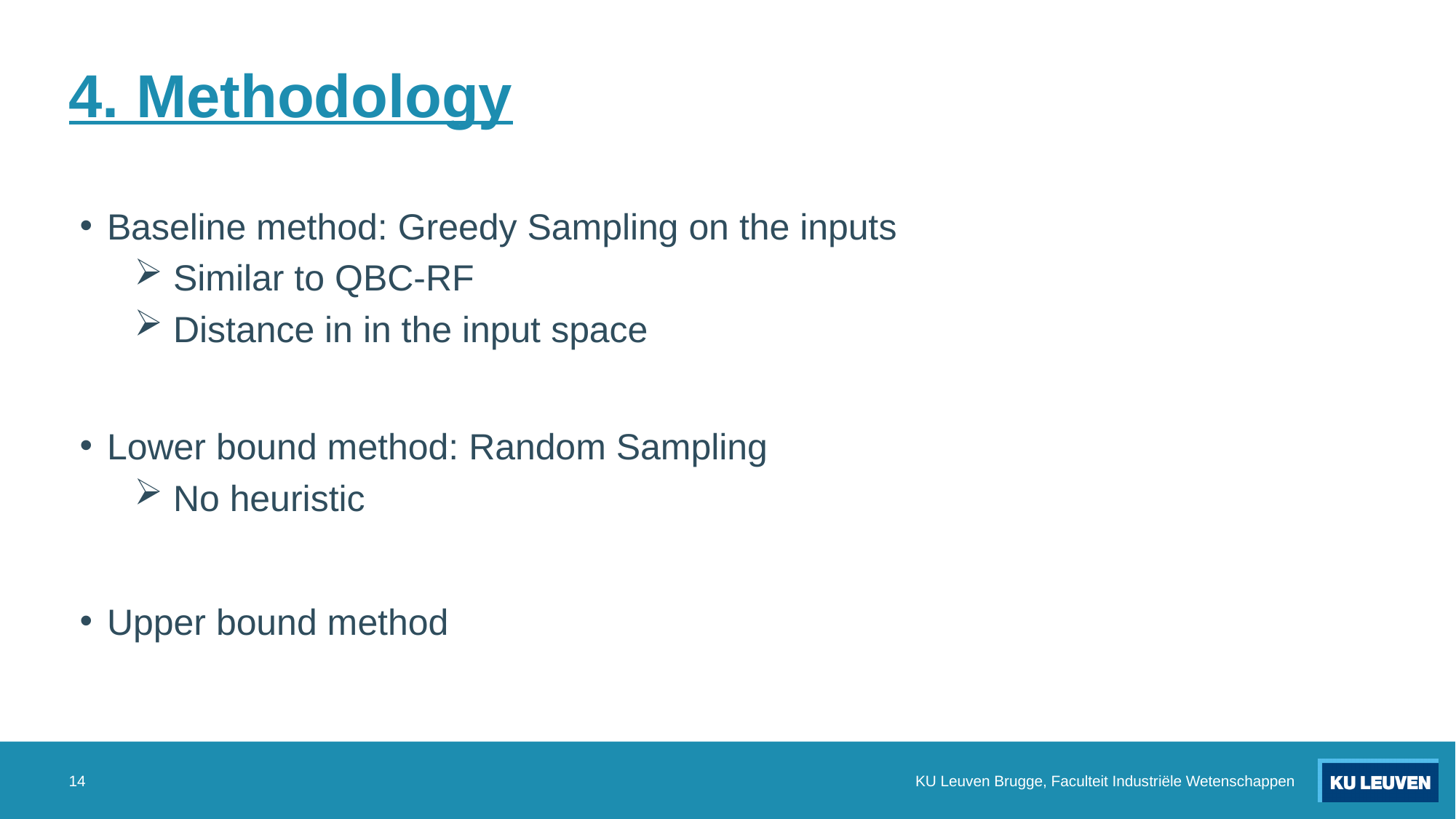

# 4. Methodology
Baseline method: Greedy Sampling on the inputs
 Similar to QBC-RF
 Distance in in the input space

Lower bound method: Random Sampling
 No heuristic

Upper bound method
14
KU Leuven Brugge, Faculteit Industriële Wetenschappen